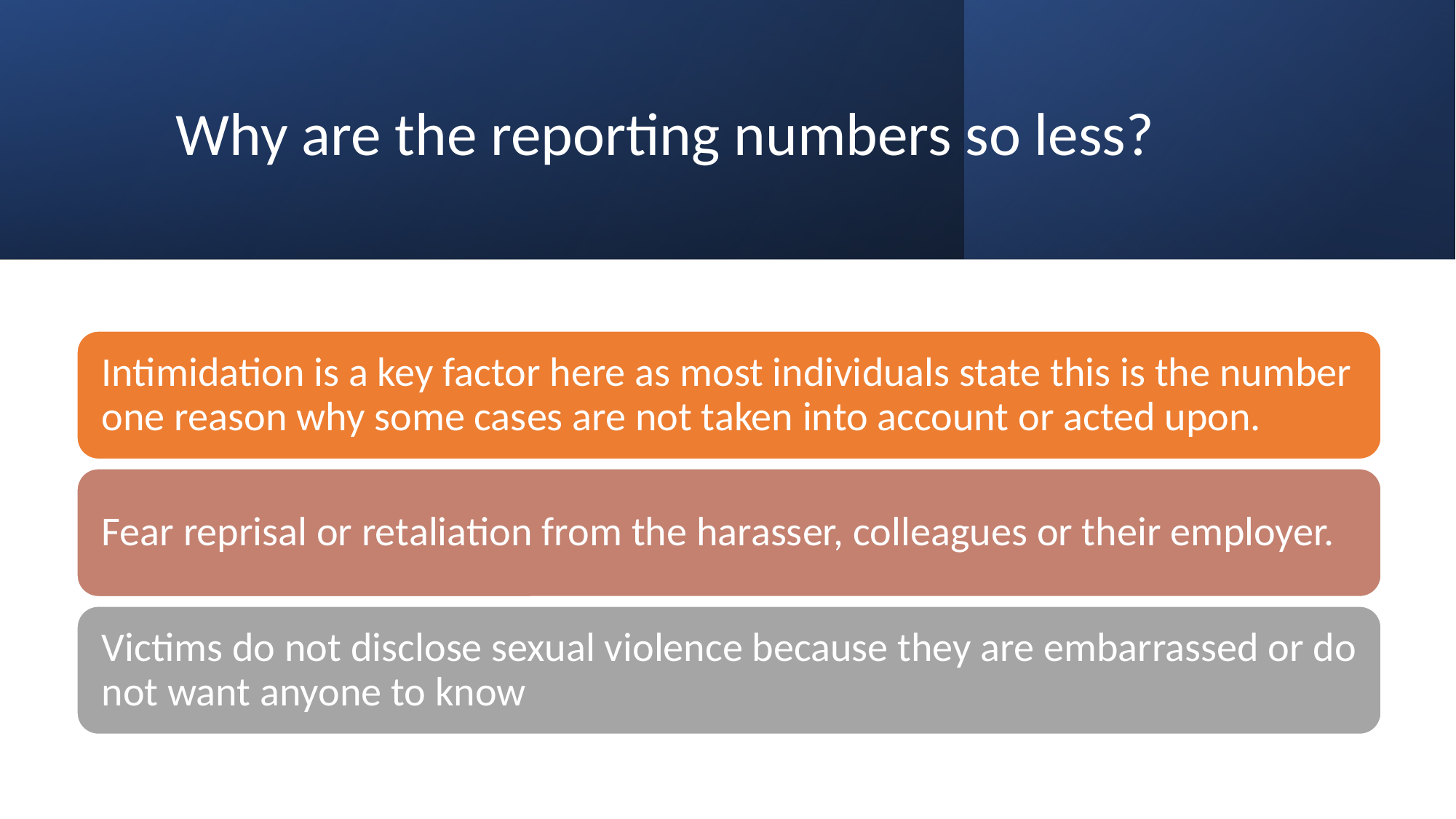

# Why are the reporting numbers so less?
Intimidation is a key factor here as most individuals state this is the number one reason why some cases are not taken into account or acted upon.
Fear reprisal or retaliation from the harasser, colleagues or their employer.
Victims do not disclose sexual violence because they are embarrassed or do not want anyone to know